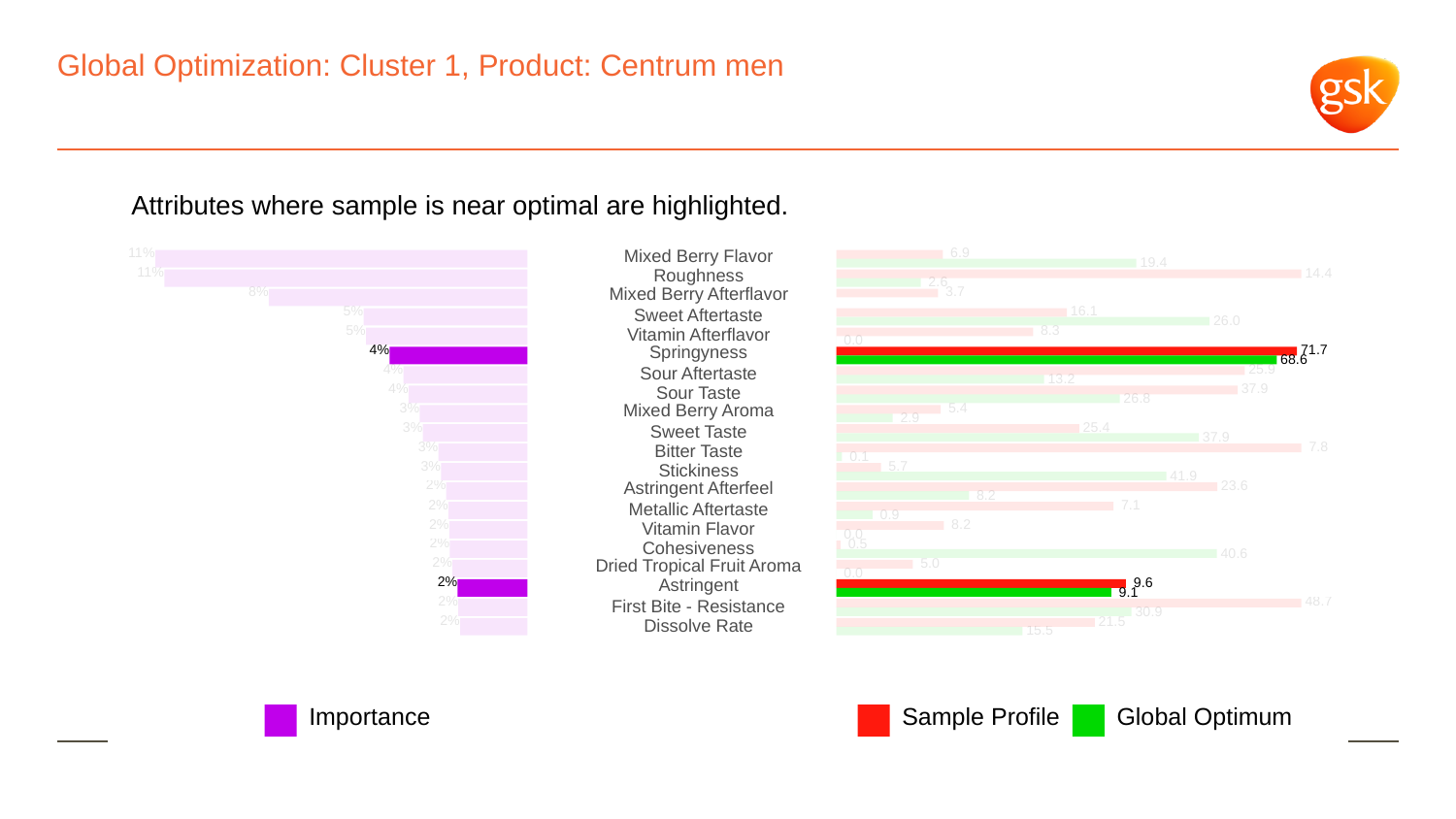

# Global Optimization: Cluster 1, Product: Centrum men

Attributes where sample is near optimal are highlighted.

11%
Mixed Berry Flavor
  6.9

 19.4

11%
Roughness
 14.4

  2.6

8%
Mixed Berry Afterflavor
  3.7

5%
 16.1

Sweet Aftertaste
 26.0

5%
  8.3

Vitamin Afterflavor
  0.0

4%
Springyness
 71.7

 68.6

4%
 25.9

Sour Aftertaste
 13.2

4%
 37.9

Sour Taste
 26.8

3%
Mixed Berry Aroma
  5.4

  2.9

3%
 25.4

Sweet Taste
 37.9

3%
  7.8

Bitter Taste
  0.1

3%
  5.7

Stickiness
 41.9

2%
Astringent Afterfeel
 23.6

  8.2

2%
  7.1

Metallic Aftertaste
  0.9

2%
  8.2

Vitamin Flavor
  0.0

2%
  0.5

Cohesiveness
 40.6

2%
  5.0
Dried Tropical Fruit Aroma

  0.0

2%
Astringent
  9.6

  9.1

2%
 48.7

First Bite - Resistance
 30.9

2%
 21.5

Dissolve Rate
 15.5

Global Optimum
Sample Profile
Importance